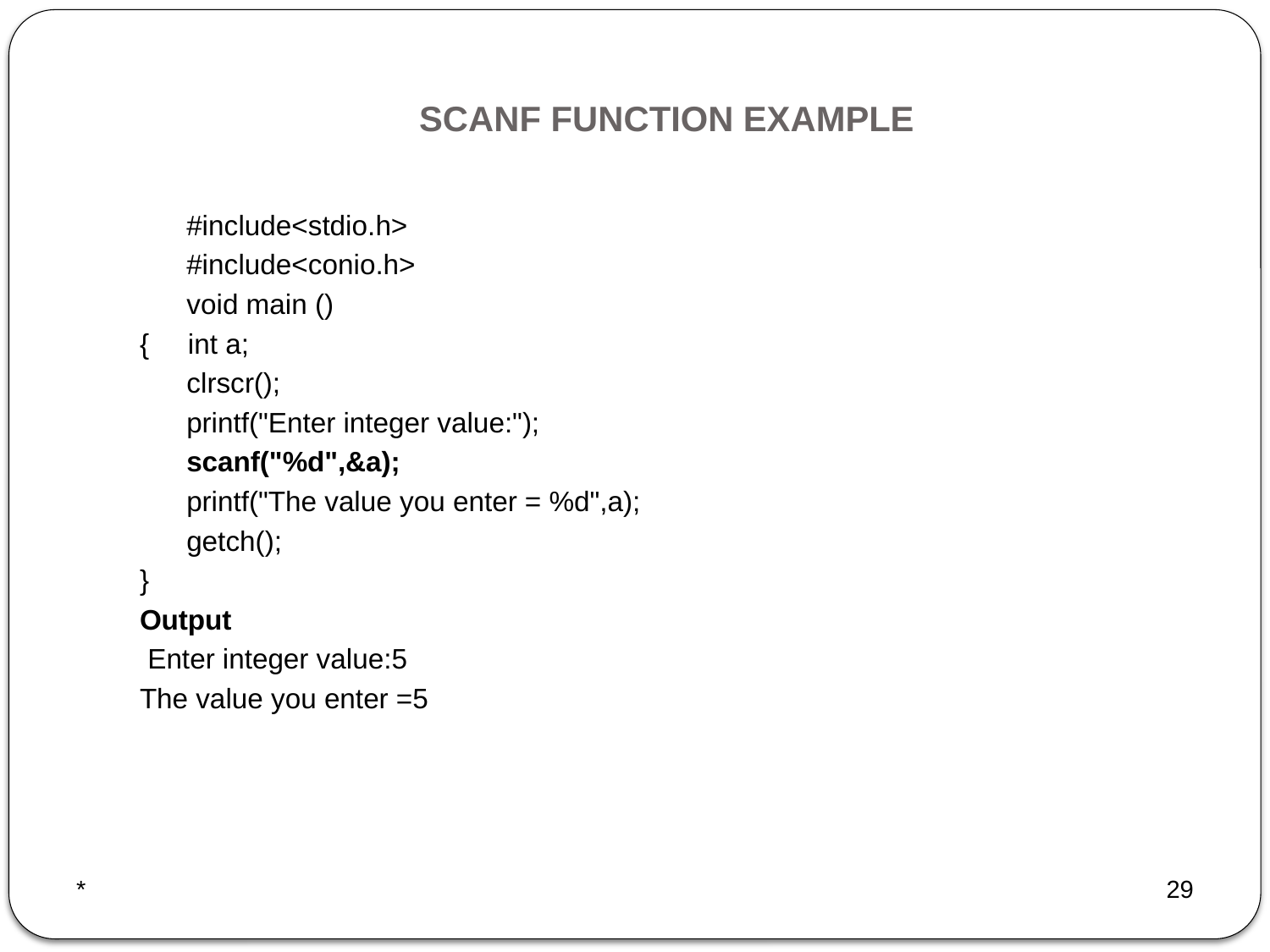

# SCANF FUNCTION EXAMPLE
      #include<stdio.h>
      #include<conio.h>
      void main ()
{     int a;
      clrscr();
      printf("Enter integer value:");
      scanf("%d",&a);
      printf("The value you enter = %d",a);
      getch();
}
Output
 Enter integer value:5
The value you enter =5
*
29